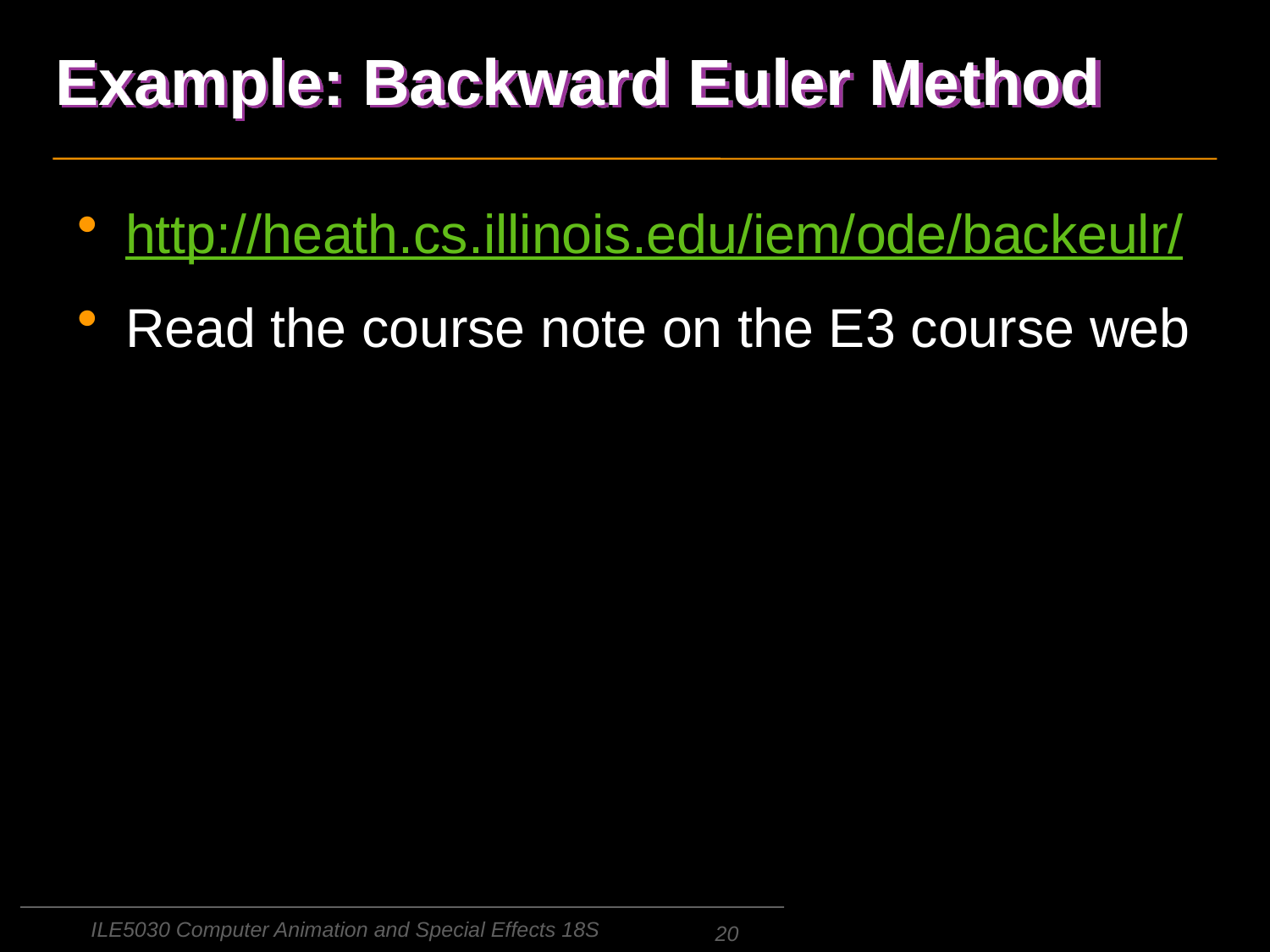

# Example: Backward Euler Method
http://heath.cs.illinois.edu/iem/ode/backeulr/
Read the course note on the E3 course web

ILE5030 Computer Animation and Special Effects 18S
20